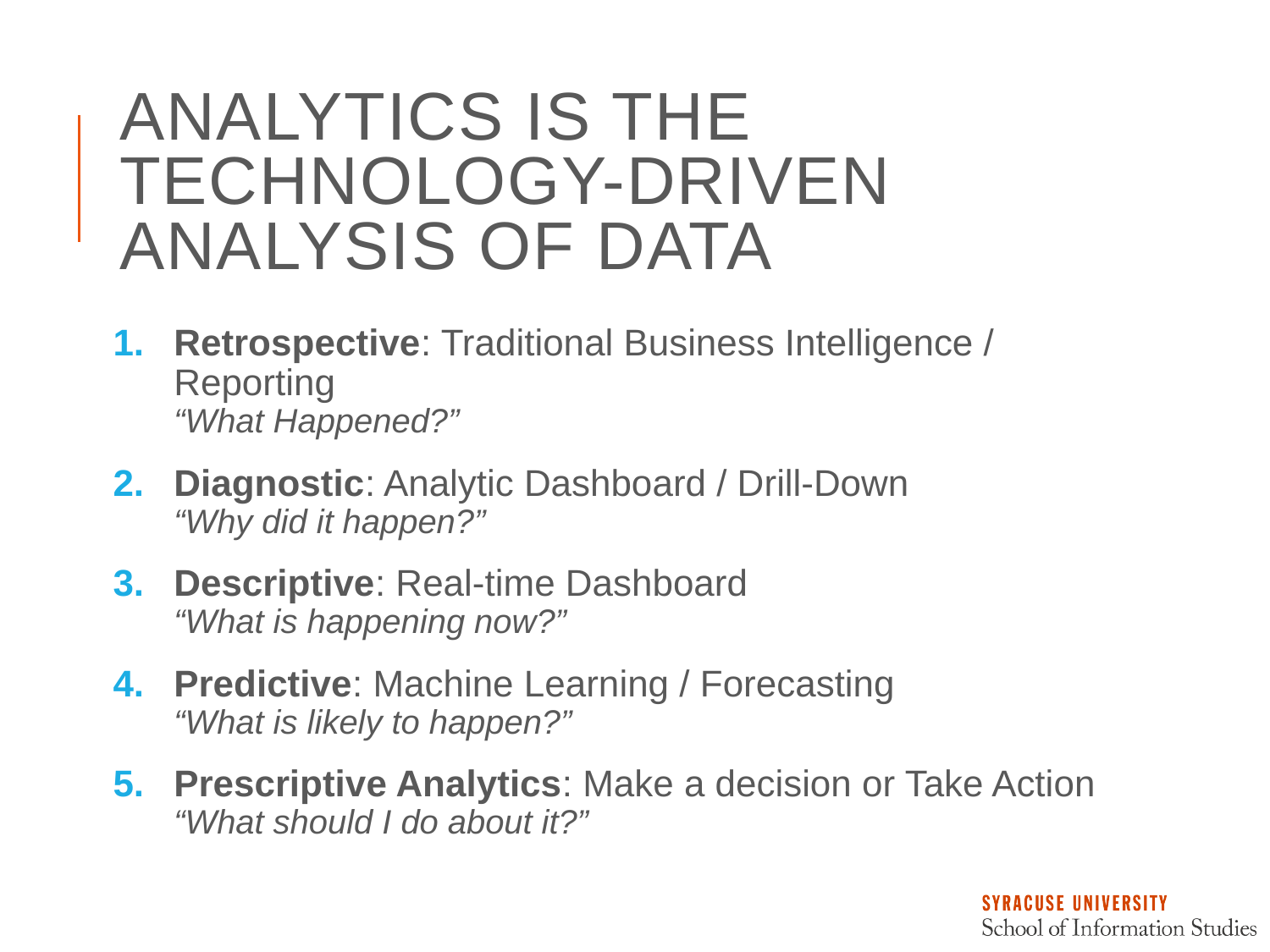

# Analytics is the Technology-Driven Analysis of Data
Retrospective: Traditional Business Intelligence / Reporting
“What Happened?”
Diagnostic: Analytic Dashboard / Drill-Down
“Why did it happen?”
Descriptive: Real-time Dashboard
“What is happening now?”
Predictive: Machine Learning / Forecasting
“What is likely to happen?”
Prescriptive Analytics: Make a decision or Take Action
“What should I do about it?”